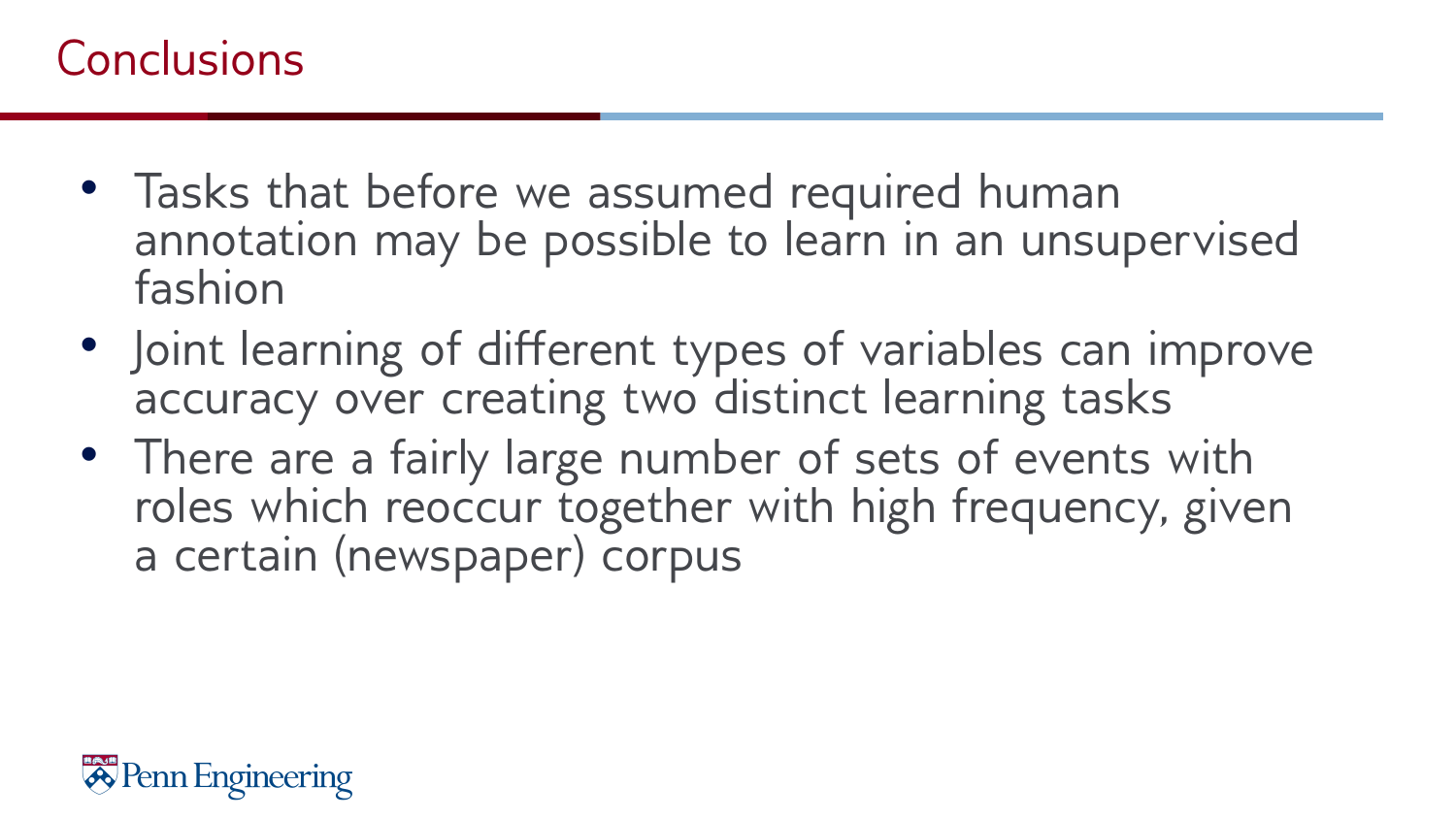

# Conclusions
Tasks that before we assumed required human annotation may be possible to learn in an unsupervised fashion
Joint learning of different types of variables can improve accuracy over creating two distinct learning tasks
There are a fairly large number of sets of events with roles which reoccur together with high frequency, given a certain (newspaper) corpus
15